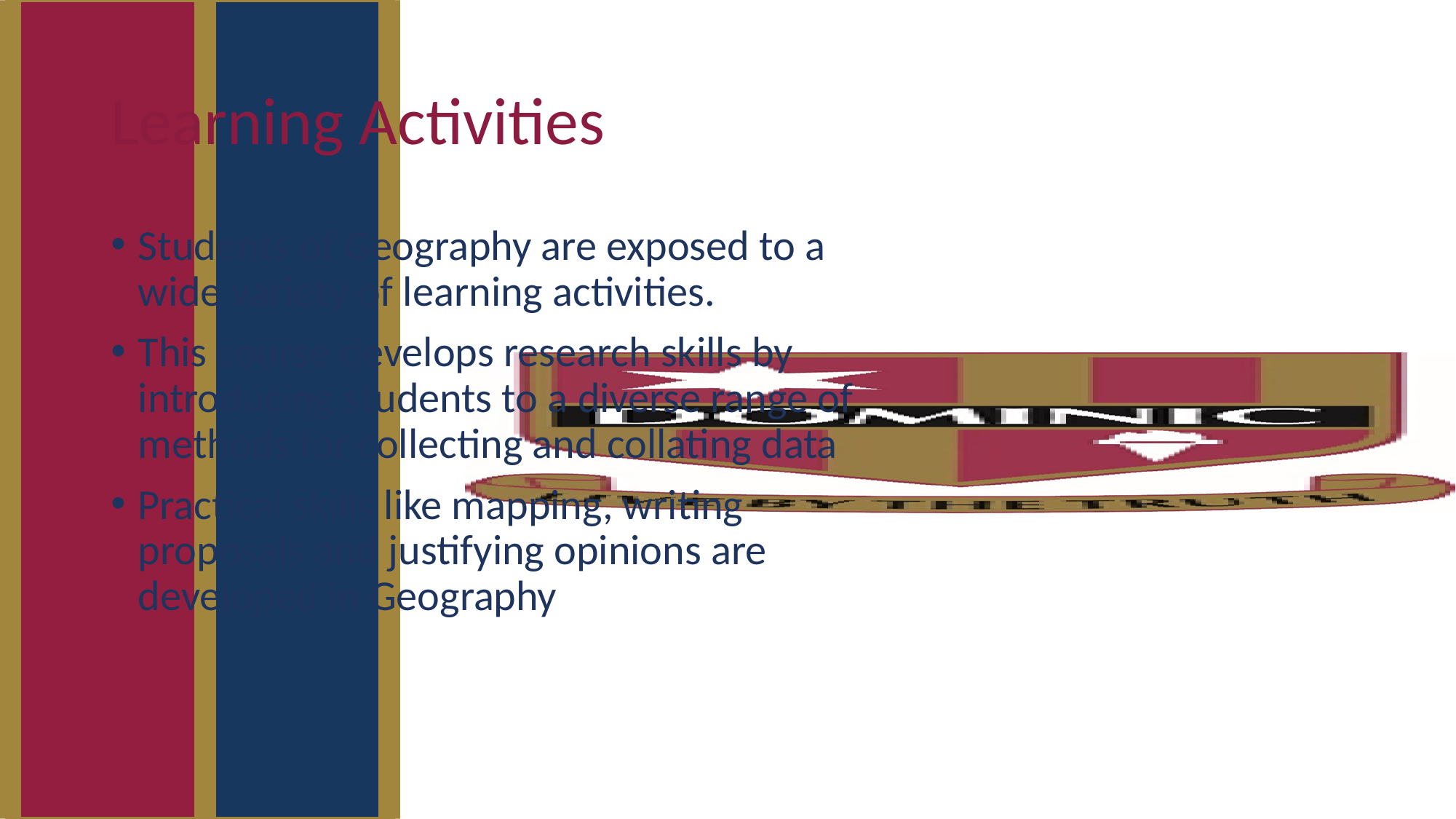

# Learning Activities
Students of Geography are exposed to a wide variety of learning activities.
This course develops research skills by introducing students to a diverse range of methods for collecting and collating data
Practical skills like mapping, writing proposals and justifying opinions are developed in Geography